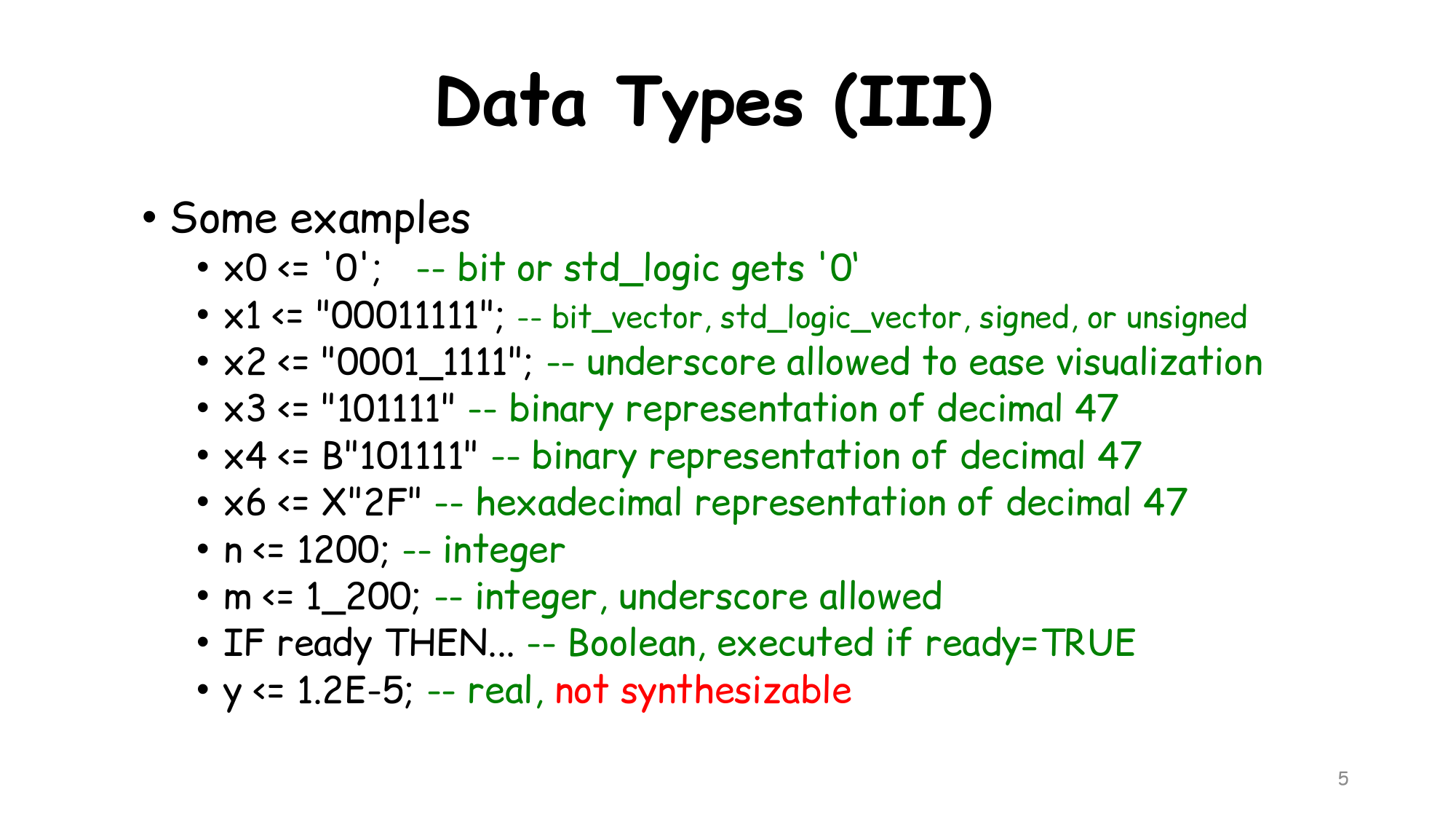

# Data Types (III)
Some examples
x0 <= '0';   -- bit or std_logic gets '0‘
x1 <= "00011111"; -- bit_vector, std_logic_vector, signed, or unsigned
x2 <= "0001_1111"; -- underscore allowed to ease visualization
x3 <= "101111" -- binary representation of decimal 47
x4 <= B"101111" -- binary representation of decimal 47
x6 <= X"2F" -- hexadecimal representation of decimal 47
n <= 1200; -- integer
m <= 1_200; -- integer, underscore allowed
IF ready THEN... -- Boolean, executed if ready=TRUE
y <= 1.2E-5; -- real, not synthesizable

5